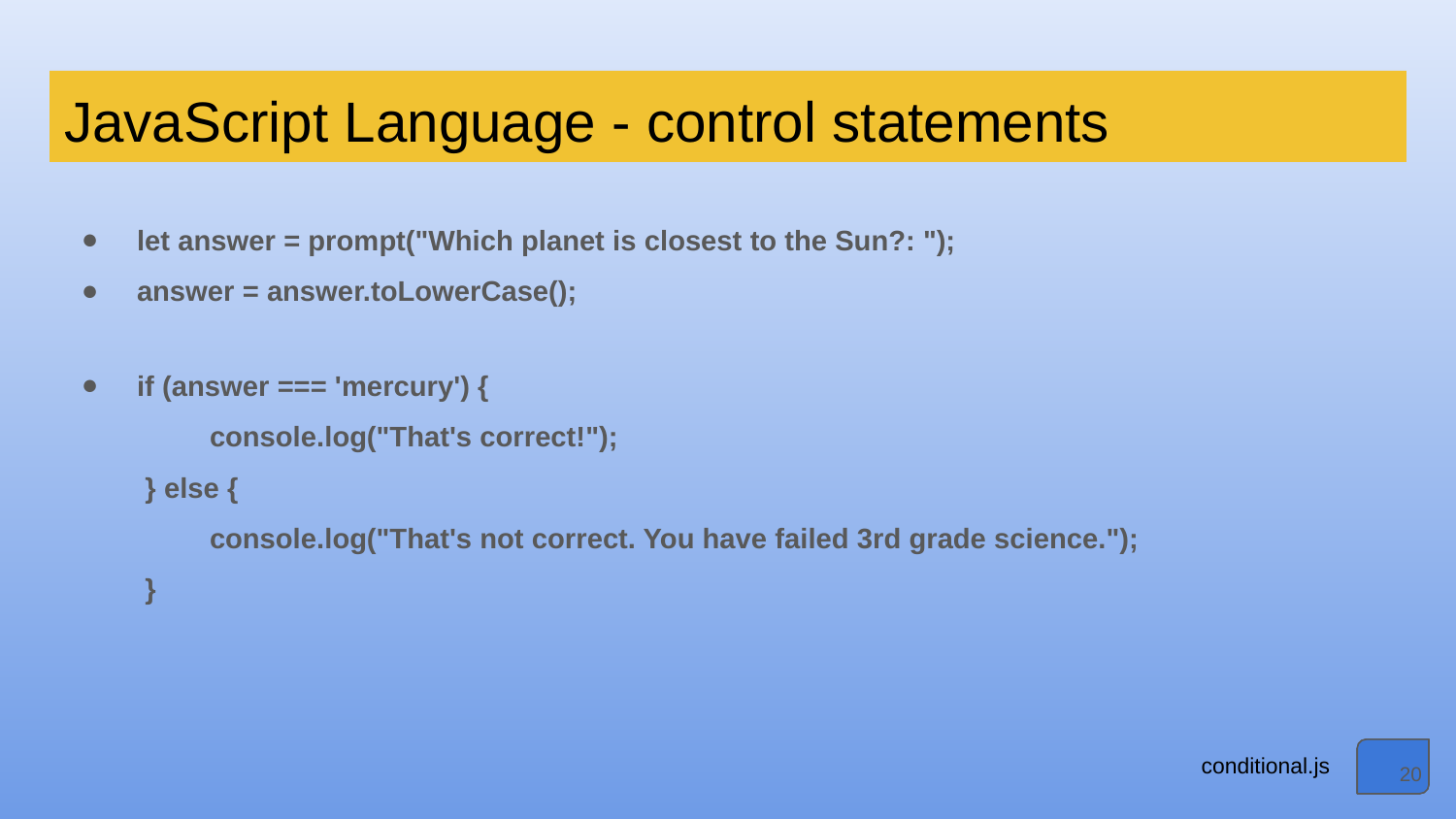

# JavaScript Language - control statements

let answer = prompt("Which planet is closest to the Sun?: ");
answer = answer.toLowerCase();

if (answer === 'mercury') {
console.log("That's correct!");
 } else {
console.log("That's not correct. You have failed 3rd grade science.");
 }

conditional.js

20